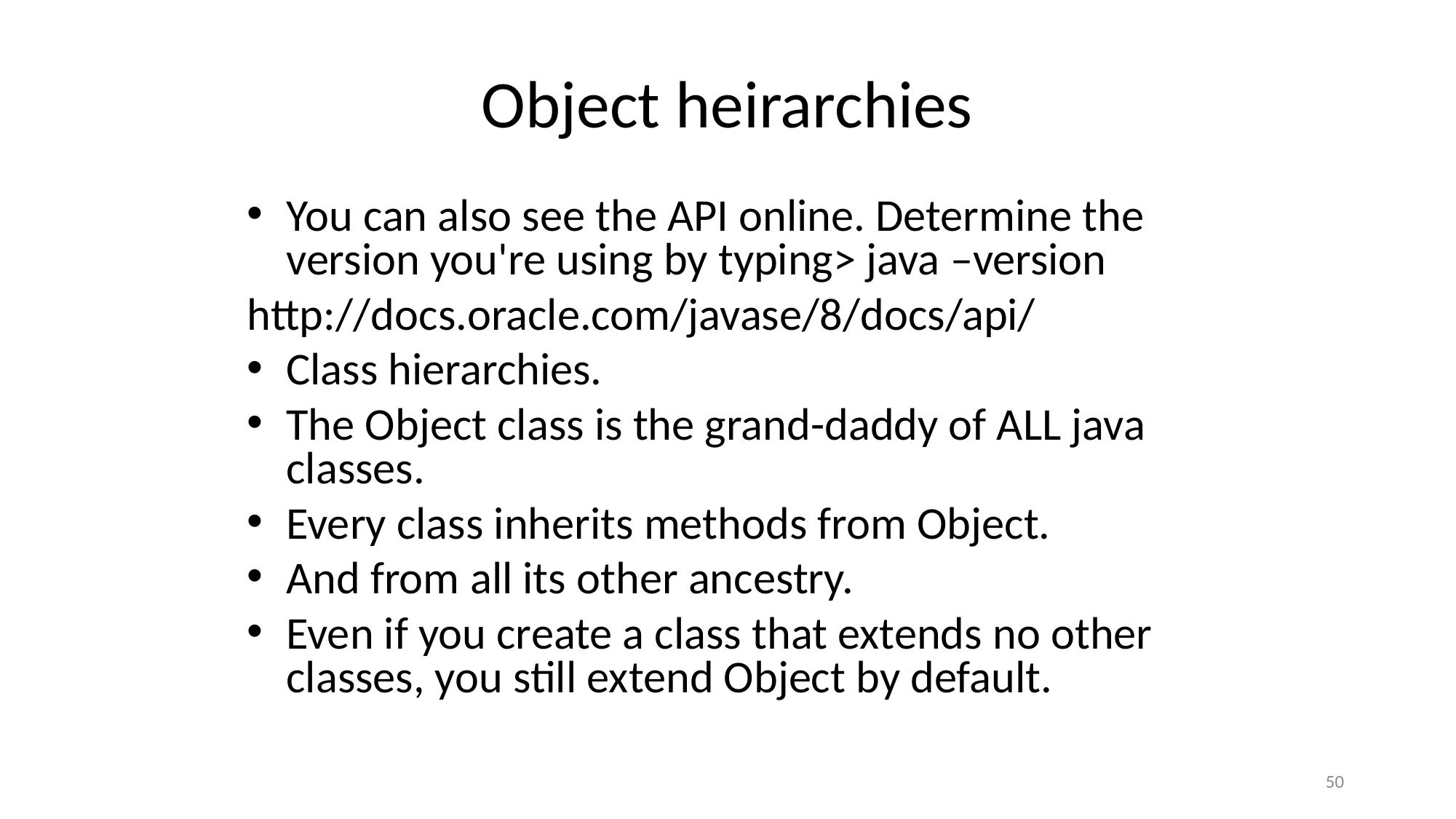

Object heirarchies
You can also see the API online. Determine the version you're using by typing> java –version
http://docs.oracle.com/javase/8/docs/api/
Class hierarchies.
The Object class is the grand-daddy of ALL java classes.
Every class inherits methods from Object.
And from all its other ancestry.
Even if you create a class that extends no other classes, you still extend Object by default.
50